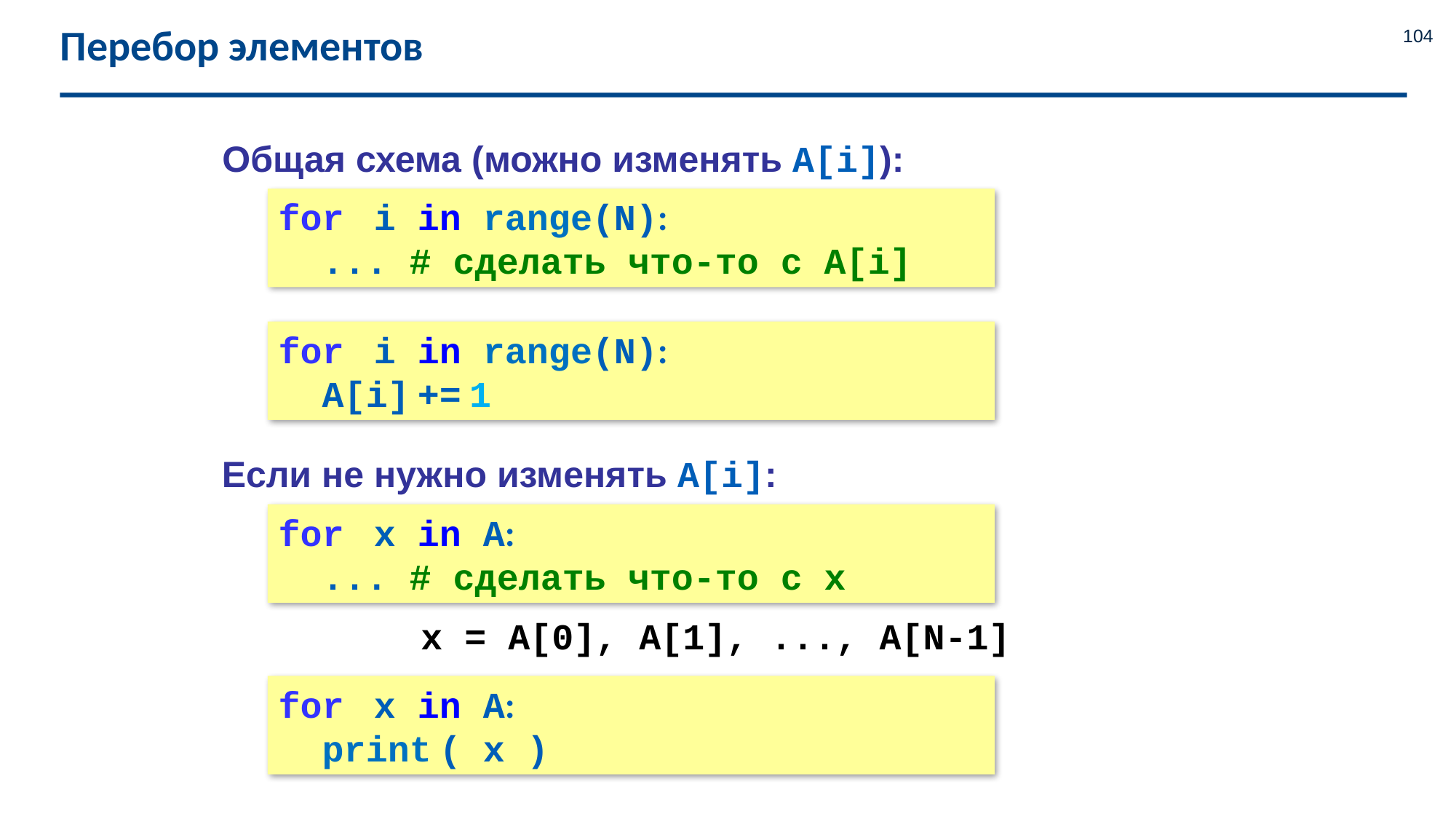

# Перебор элементов
104
Общая схема (можно изменять A[i]):
for  i in range(N):
  ... # сделать что-то с A[i]
for  i in range(N):
  A[i] += 1
Если не нужно изменять A[i]:
for  x in A:
  ... # сделать что-то с x
x = A[0], A[1], ..., A[N-1]
for  x in A:
  print ( x )